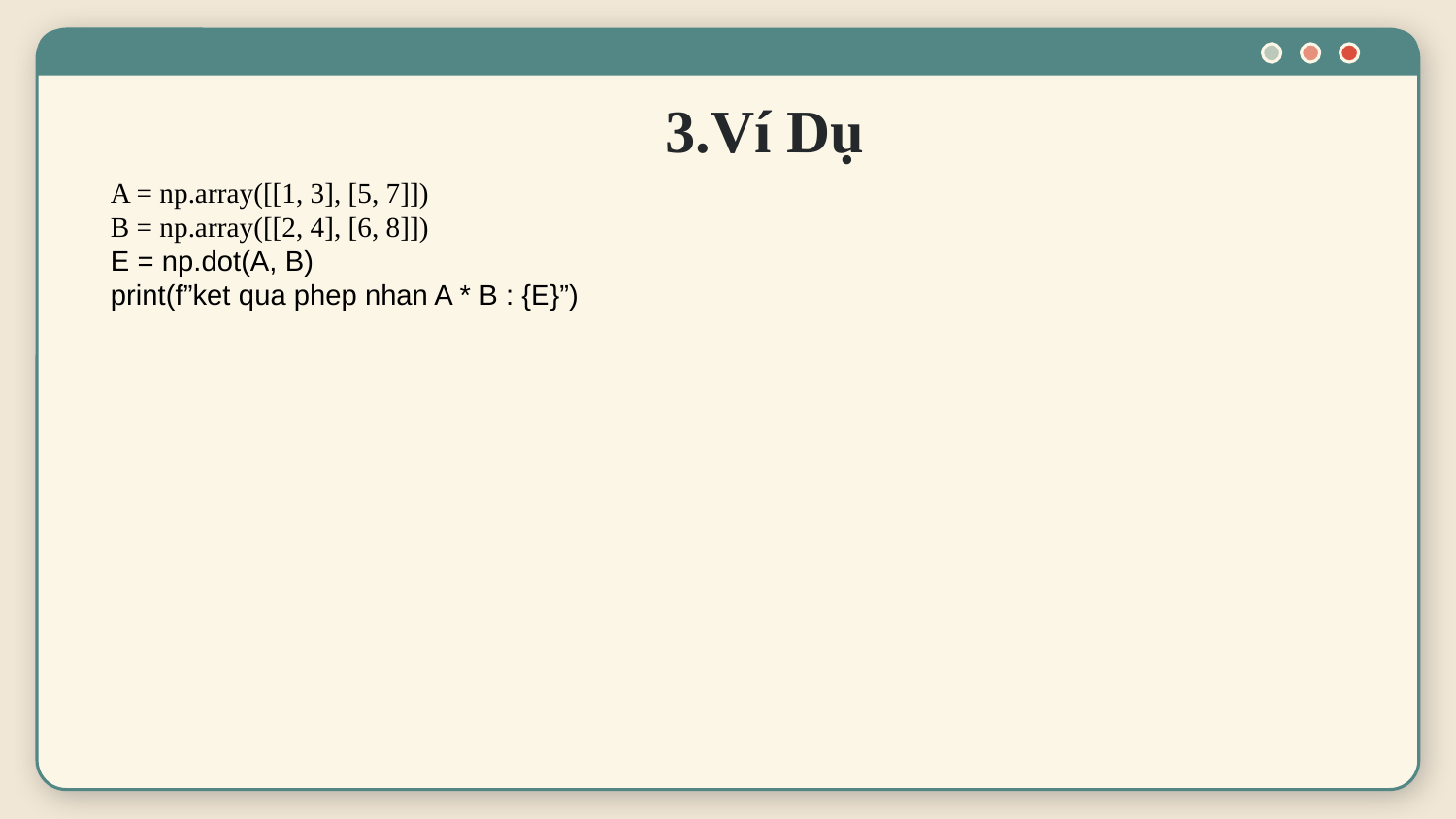

# 3.Ví Dụ
A = np.array([[1, 3], [5, 7]])
B = np.array([[2, 4], [6, 8]])
E = np.dot(A, B)
print(f”ket qua phep nhan A * B : {E}”)